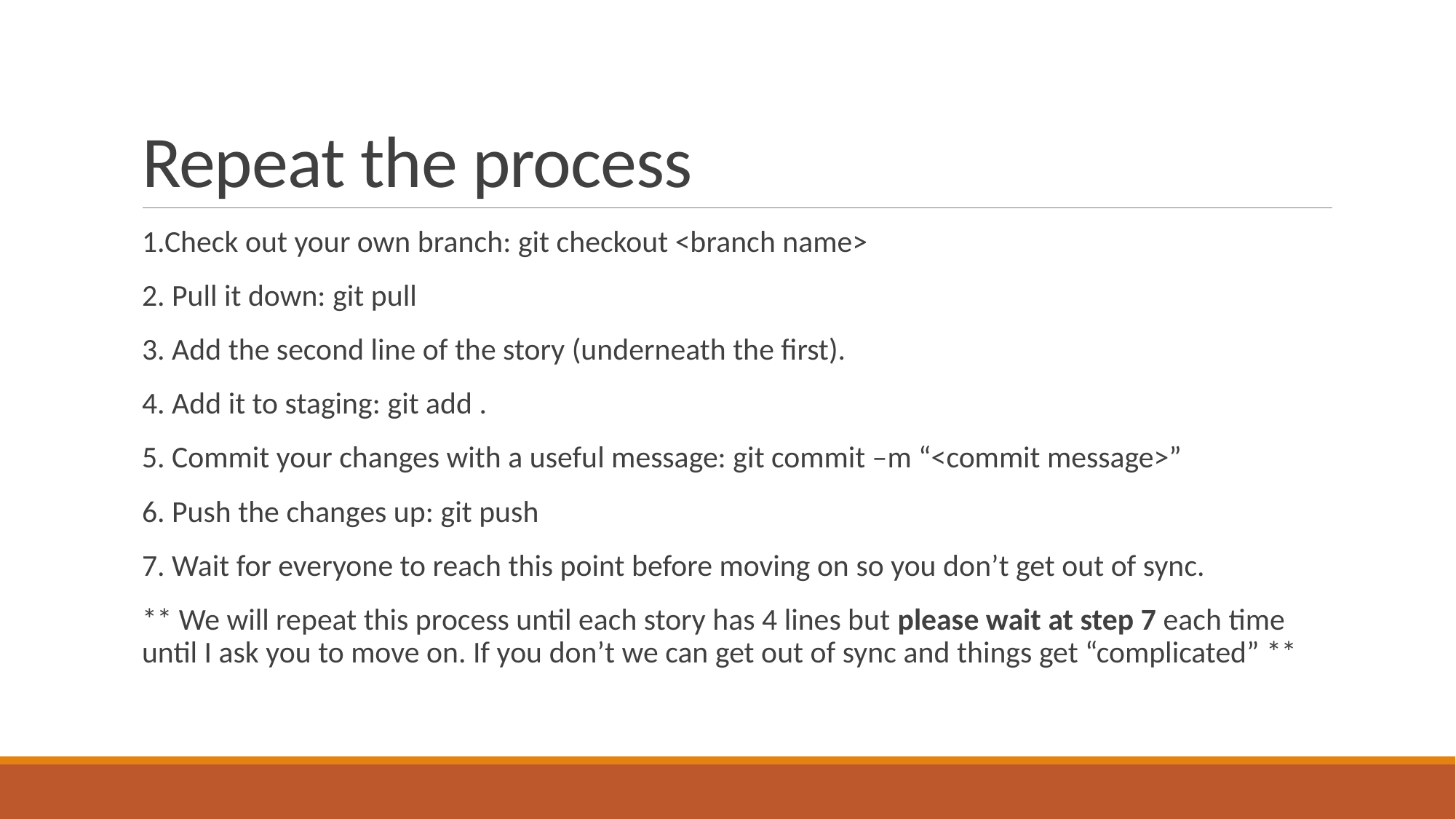

# Repeat the process
1.Check out your own branch: git checkout <branch name>
2. Pull it down: git pull
3. Add the second line of the story (underneath the first).
4. Add it to staging: git add .
5. Commit your changes with a useful message: git commit –m “<commit message>”
6. Push the changes up: git push
7. Wait for everyone to reach this point before moving on so you don’t get out of sync.
** We will repeat this process until each story has 4 lines but please wait at step 7 each time until I ask you to move on. If you don’t we can get out of sync and things get “complicated” **